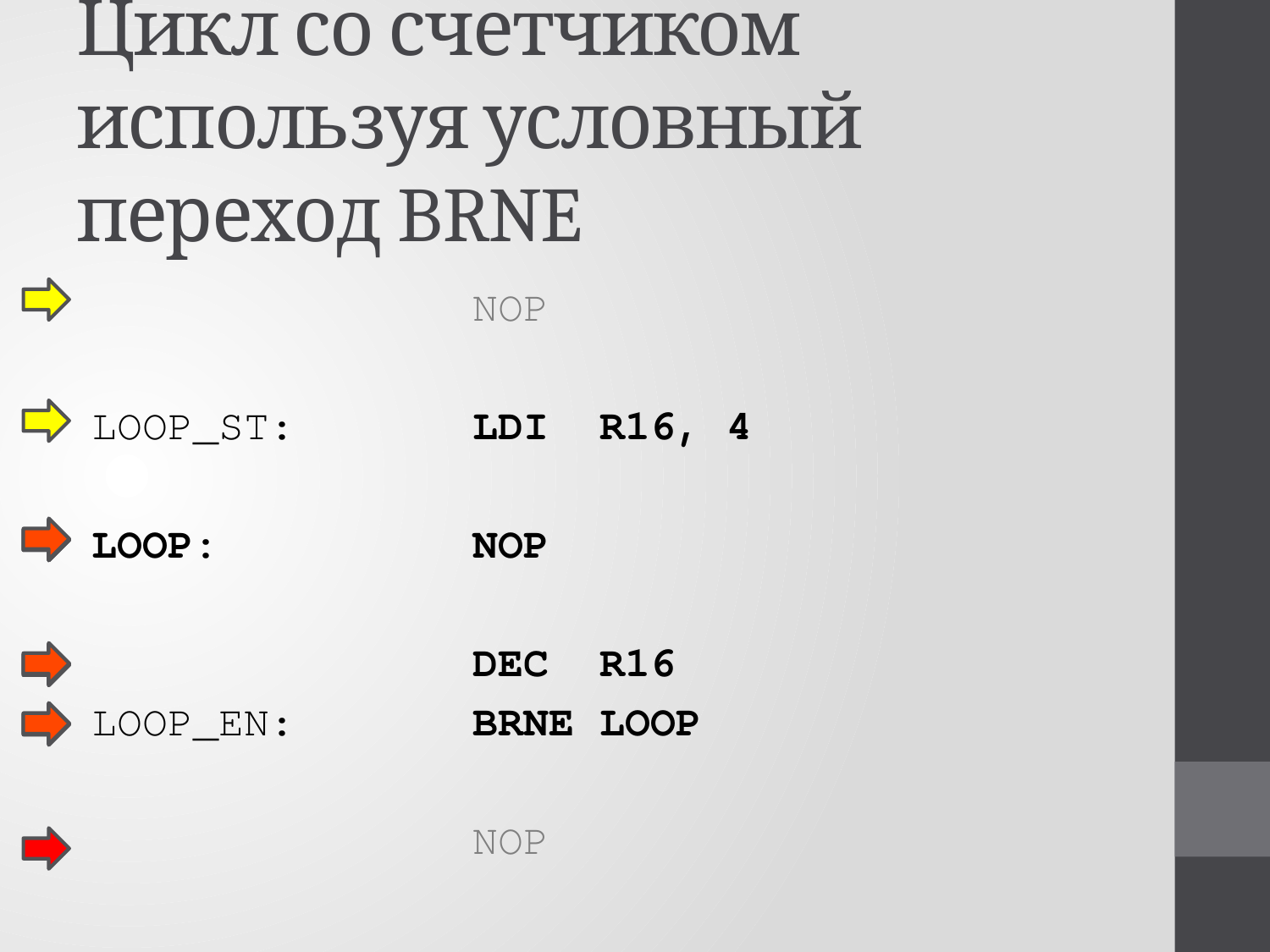

# Цикл со счетчиком используя условный переход BRNE
			NOP

LOOP_ST: 		LDI	R16, 4

LOOP:		NOP

			DEC	R16
LOOP_EN: 		BRNE	LOOP

			NOP